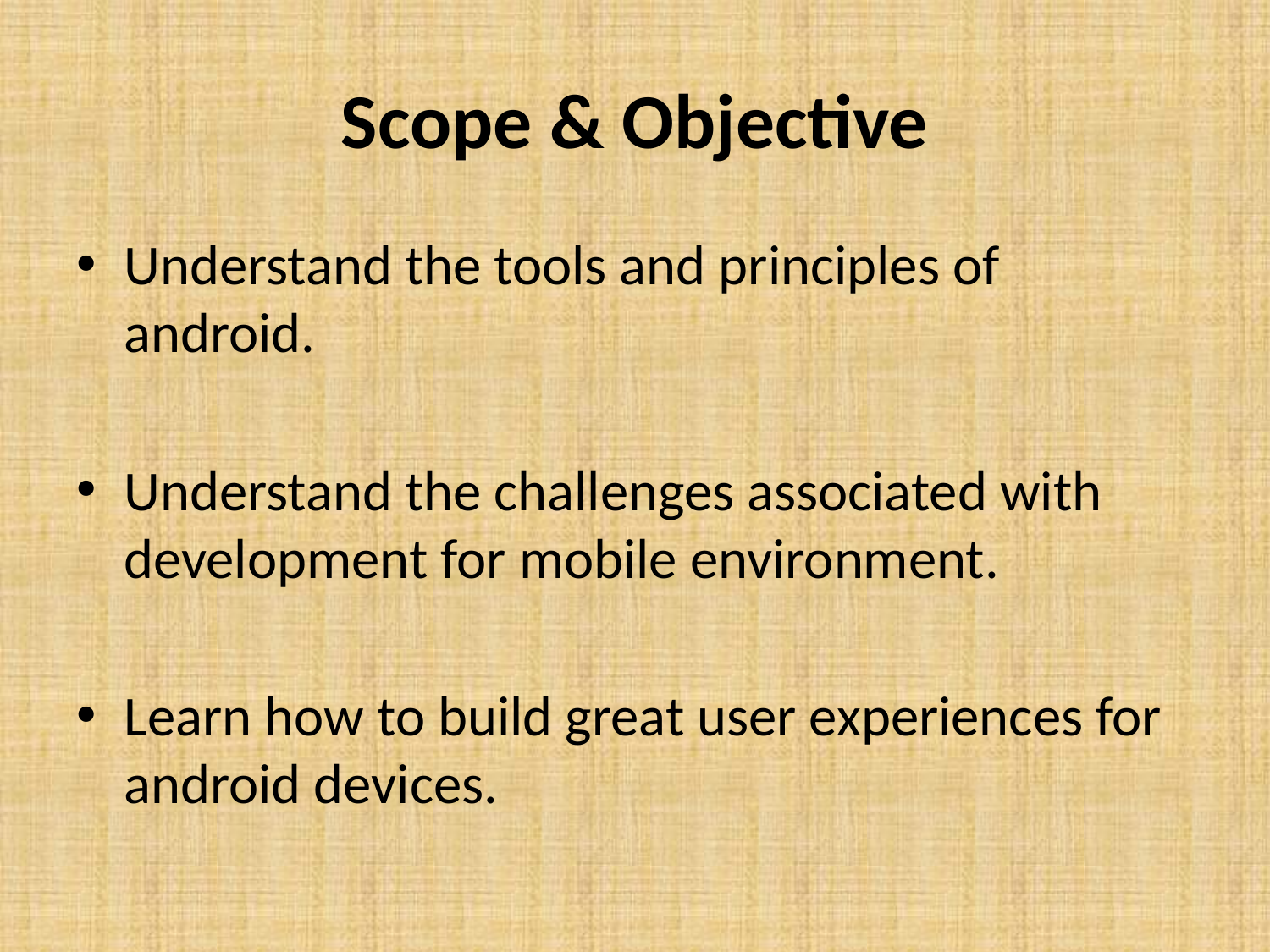

# Scope & Objective
Understand the tools and principles of android.

Understand the challenges associated with development for mobile environment.

Learn how to build great user experiences for android devices.